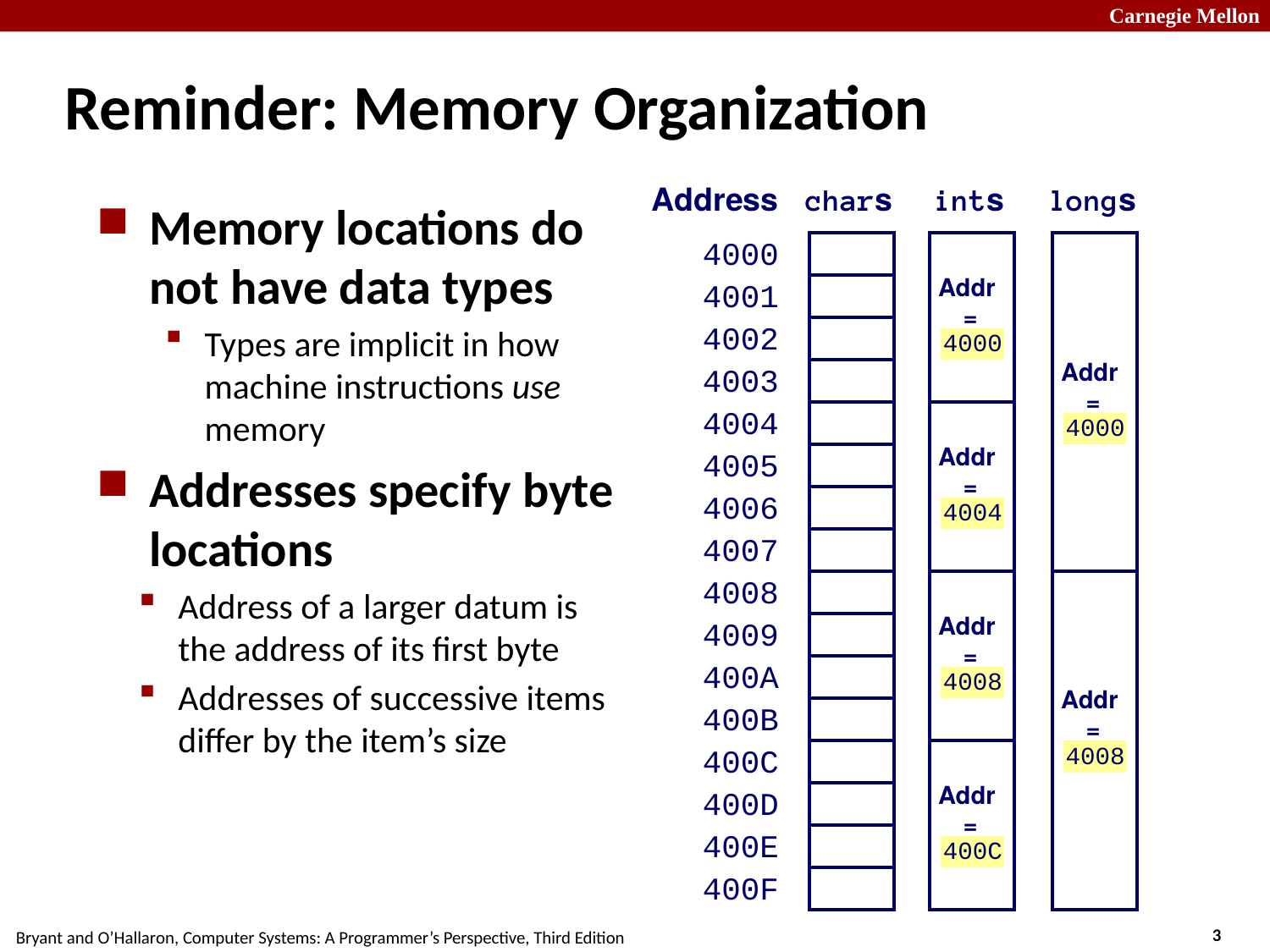

# Reminder: Memory Organization
Address
chars
ints
longs
4000

Addr
=
??
4000

Addr
=
??
4008

Addr
=
??
4000

Addr
=
??
4004

Addr
=
??
4008

Addr
=
??
400C

4001
4002
4003
4004
4005
4006
4007
4008
4009
400A
400B
400C
400D
400E
400F
Memory locations do not have data types
Types are implicit in how machine instructions use  memory
Addresses specify byte locations
Address of a larger datum is the address of its first byte
Addresses of successive items differ by the item’s size